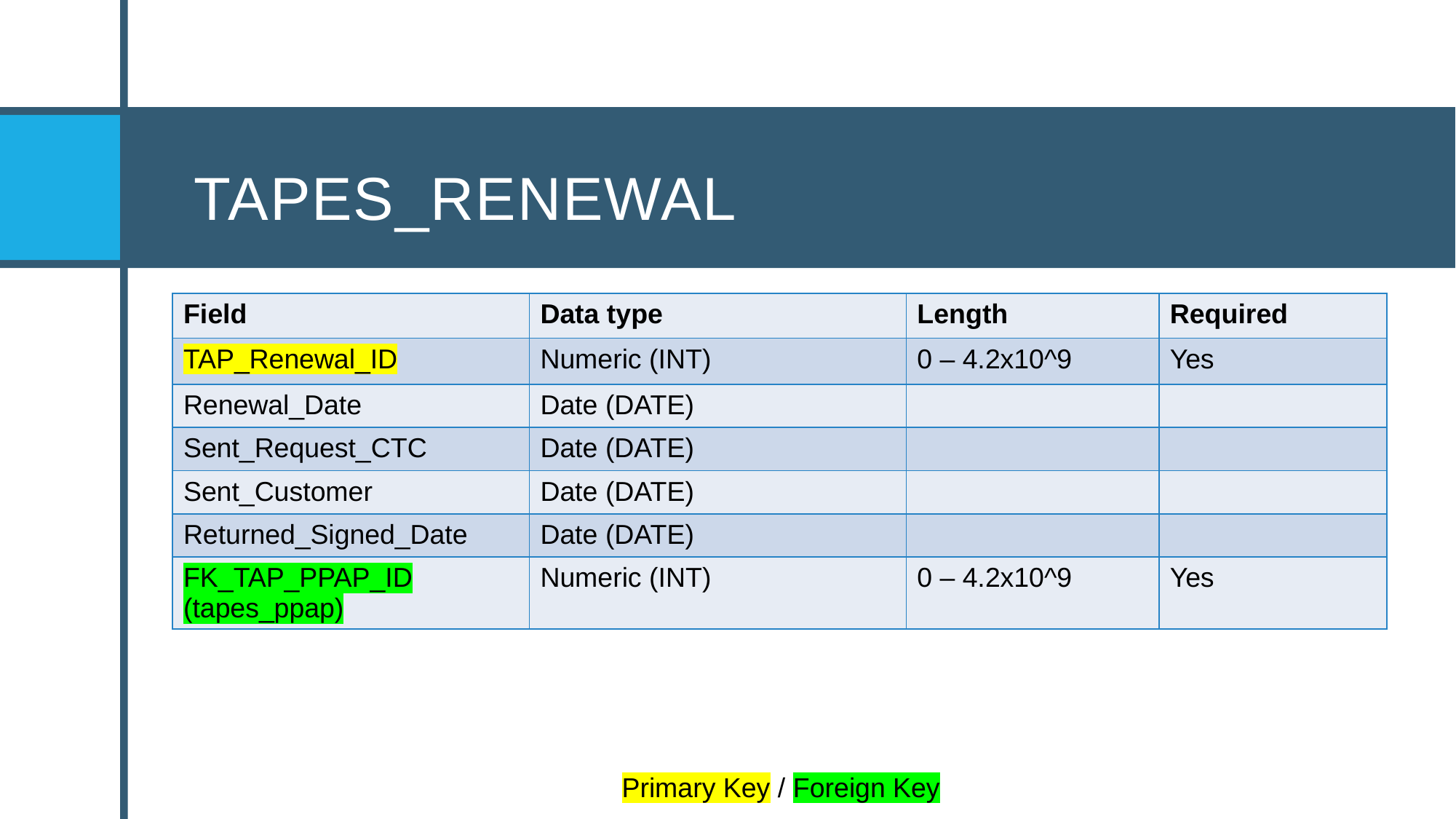

# TAPES_RENEWAL
| Field | Data type | Length | Required |
| --- | --- | --- | --- |
| TAP\_Renewal\_ID | Numeric (INT) | 0 – 4.2x10^9 | Yes |
| Renewal\_Date | Date (DATE) |  |  |
| Sent\_Request\_CTC | Date (DATE) |  |  |
| Sent\_Customer | Date (DATE) |  |  |
| Returned\_Signed\_Date | Date (DATE) |  |  |
| FK\_TAP\_PPAP\_ID (tapes\_ppap) | Numeric (INT) | 0 – 4.2x10^9 | Yes |
Primary Key / Foreign Key